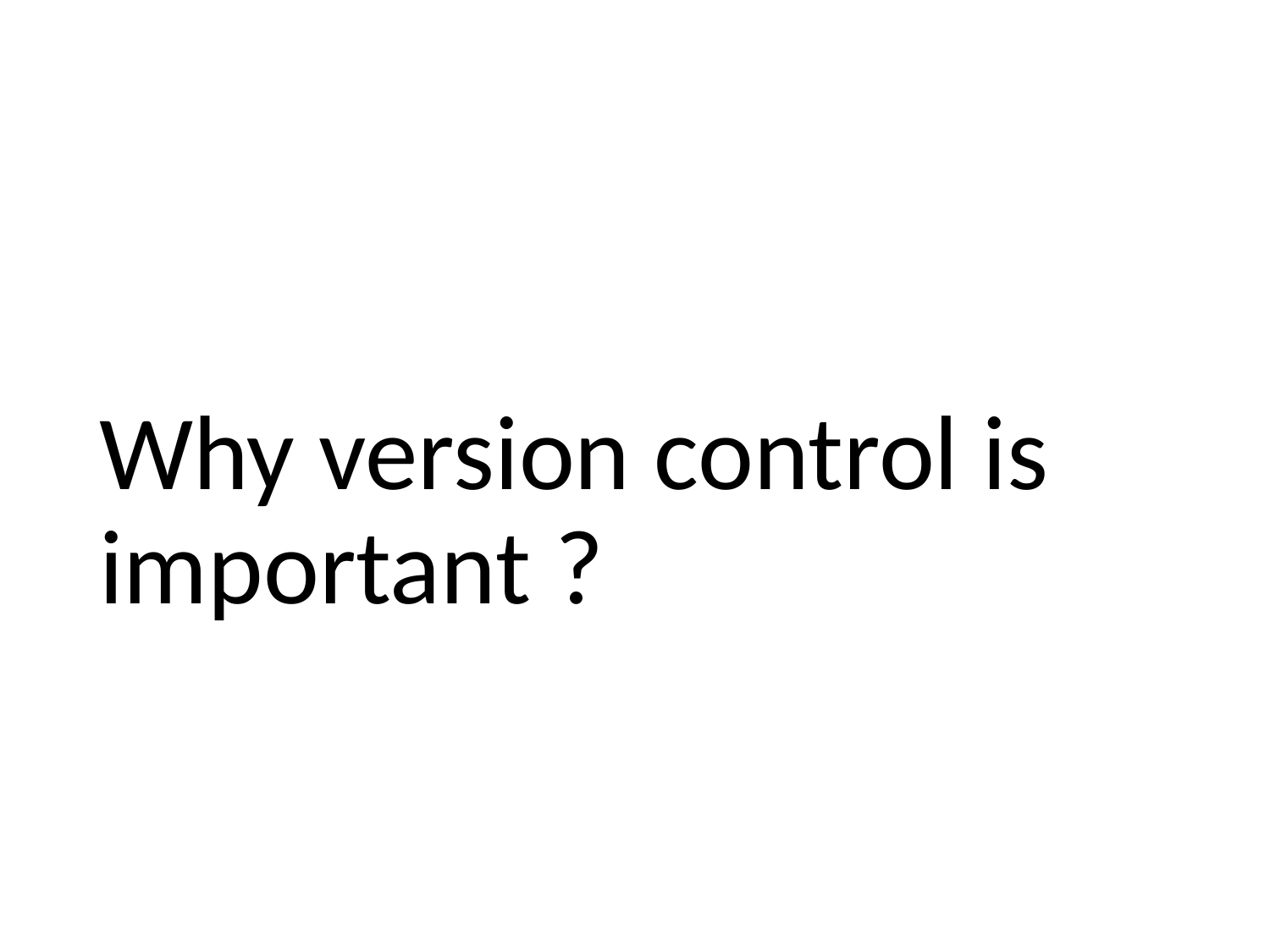

# Why version control is important ?